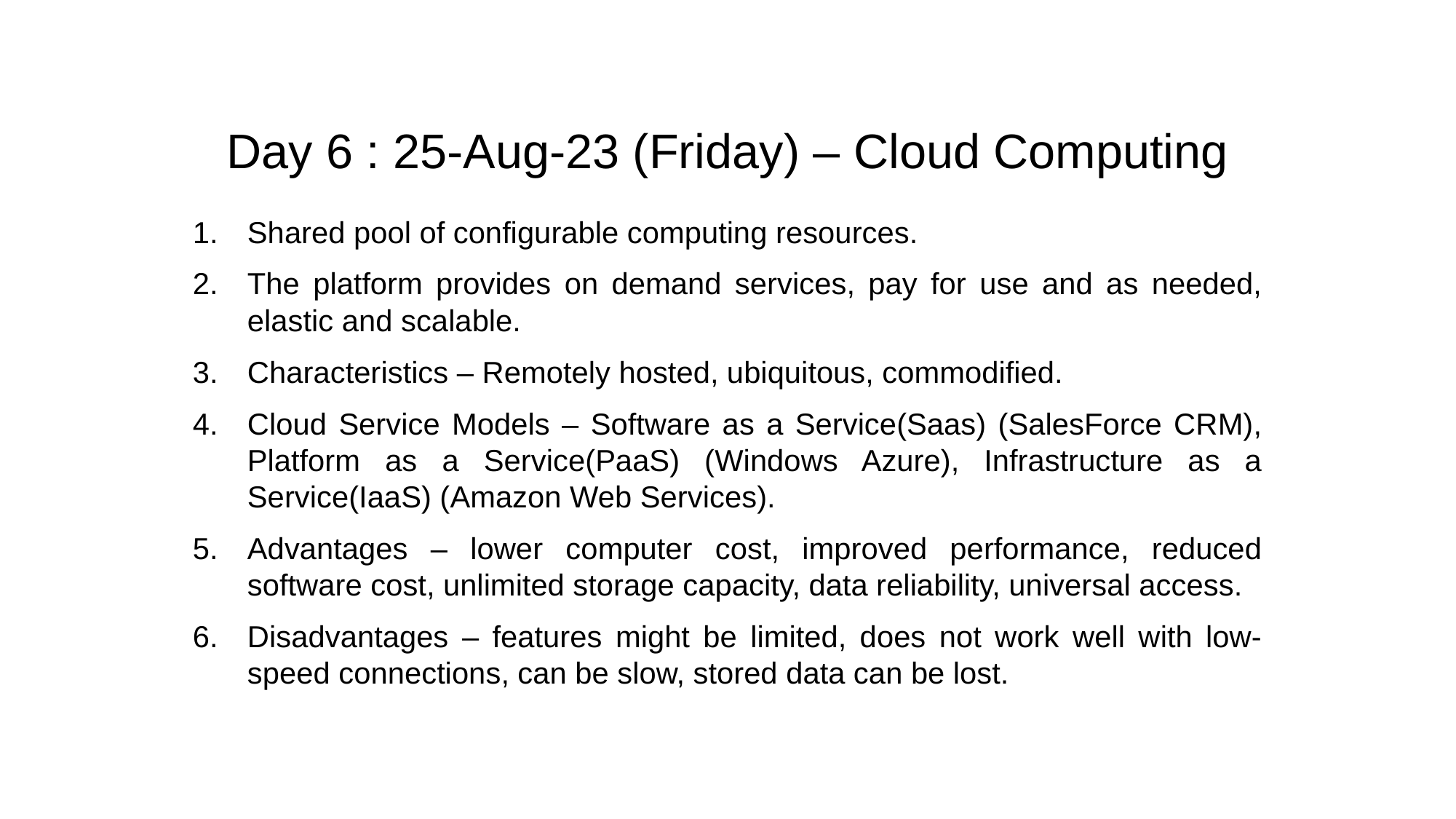

# Day 6 : 25-Aug-23 (Friday) – Cloud Computing
Shared pool of configurable computing resources.
The platform provides on demand services, pay for use and as needed, elastic and scalable.
Characteristics – Remotely hosted, ubiquitous, commodified.
Cloud Service Models – Software as a Service(Saas) (SalesForce CRM), Platform as a Service(PaaS) (Windows Azure), Infrastructure as a Service(IaaS) (Amazon Web Services).
Advantages – lower computer cost, improved performance, reduced software cost, unlimited storage capacity, data reliability, universal access.
Disadvantages – features might be limited, does not work well with low-speed connections, can be slow, stored data can be lost.